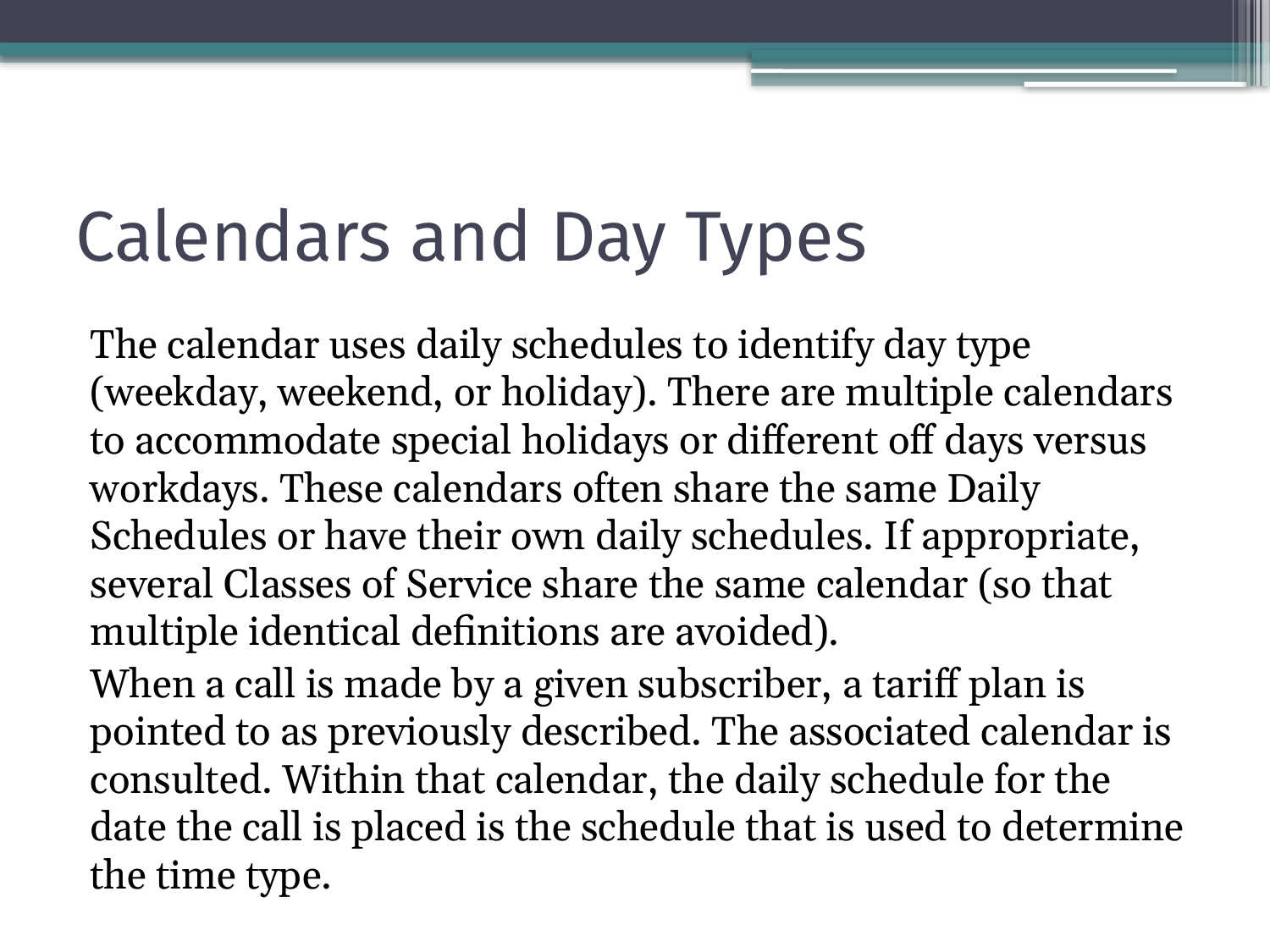

# Calendars and Day Types
The calendar uses daily schedules to identify day type (weekday, weekend, or holiday). There are multiple calendars to accommodate special holidays or different off days versus workdays. These calendars often share the same Daily Schedules or have their own daily schedules. If appropriate, several Classes of Service share the same calendar (so that multiple identical definitions are avoided).
When a call is made by a given subscriber, a tariff plan is pointed to as previously described. The associated calendar is consulted. Within that calendar, the daily schedule for the date the call is placed is the schedule that is used to determine the time type.